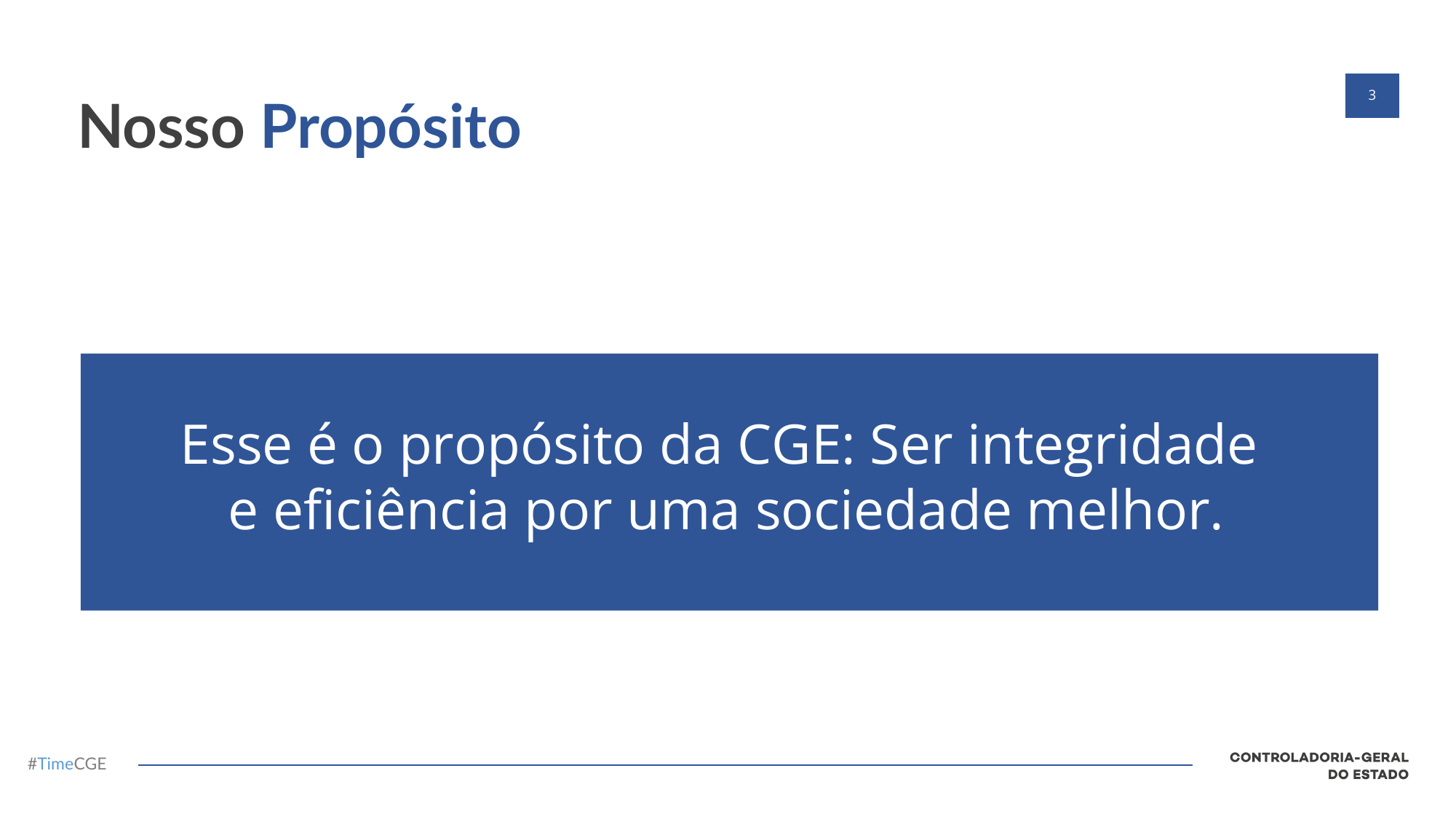

3

Nosso Propósito

Esse é o propósito da CGE: Ser integridade
e eficiência por uma sociedade melhor.